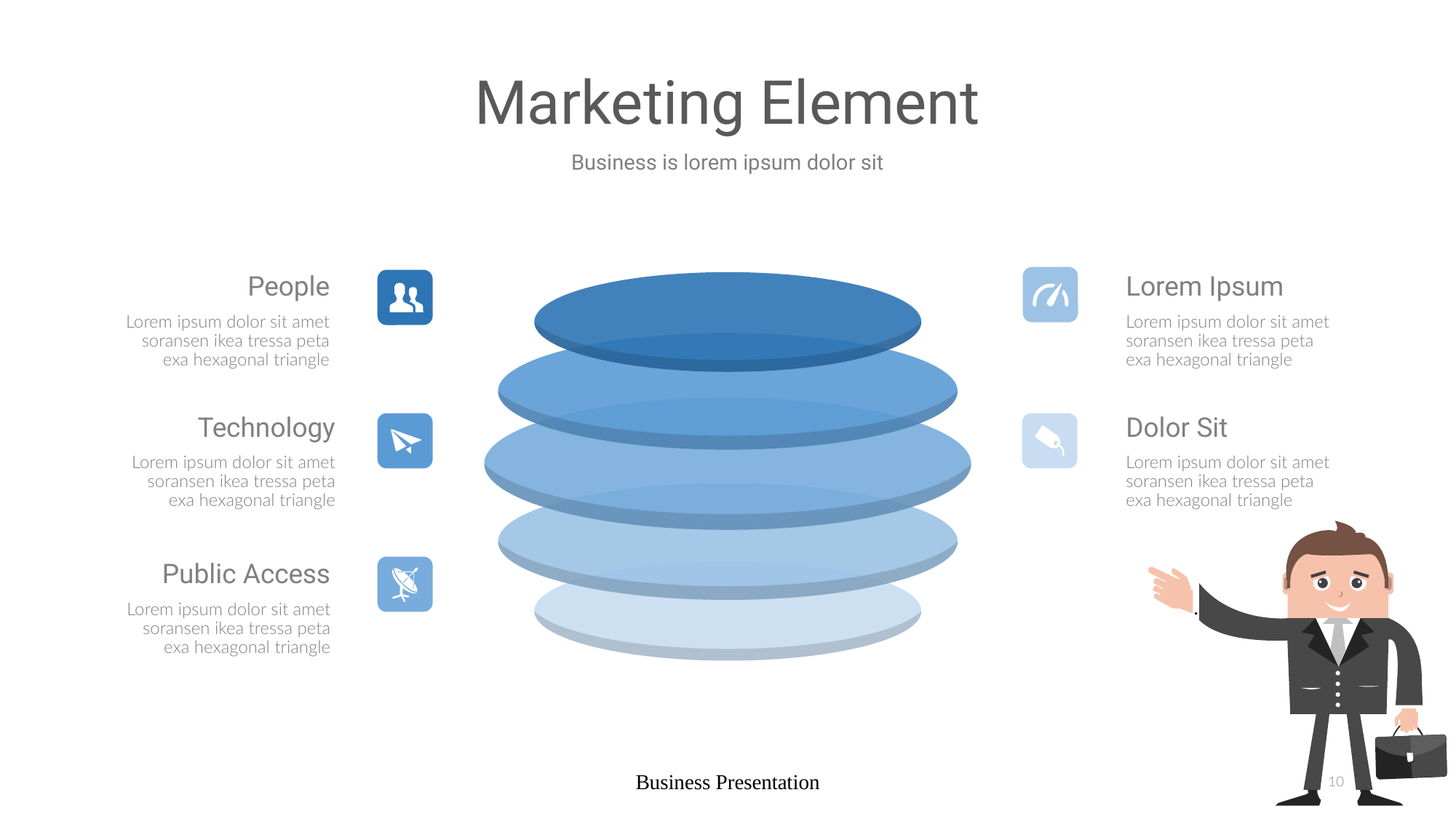

# Marketing Element
Business is lorem ipsum dolor sit

People
Lorem Ipsum

Lorem ipsum dolor sit amet soransen ikea tressa peta exa hexagonal triangle
Lorem ipsum dolor sit amet soransen ikea tressa peta exa hexagonal triangle

Technology
Dolor Sit

Lorem ipsum dolor sit amet soransen ikea tressa peta exa hexagonal triangle
Lorem ipsum dolor sit amet soransen ikea tressa peta exa hexagonal triangle

Public Access

Lorem ipsum dolor sit amet soransen ikea tressa peta exa hexagonal triangle
Business Presentation
10